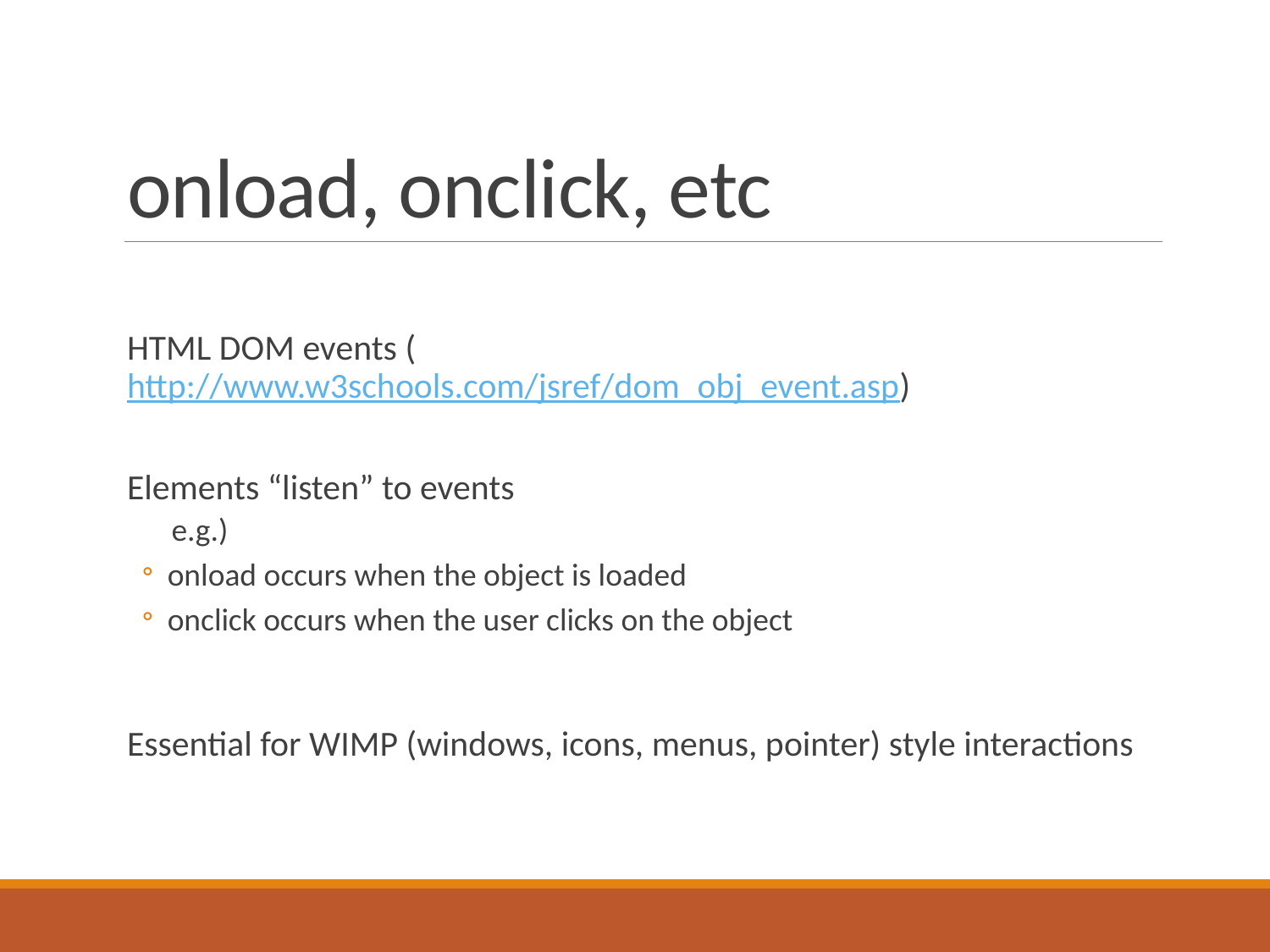

# onload, onclick, etc

HTML DOM events (http://www.w3schools.com/jsref/dom_obj_event.asp)
Elements “listen” to events
e.g.)
onload occurs when the object is loaded
onclick occurs when the user clicks on the object

Essential for WIMP (windows, icons, menus, pointer) style interactions